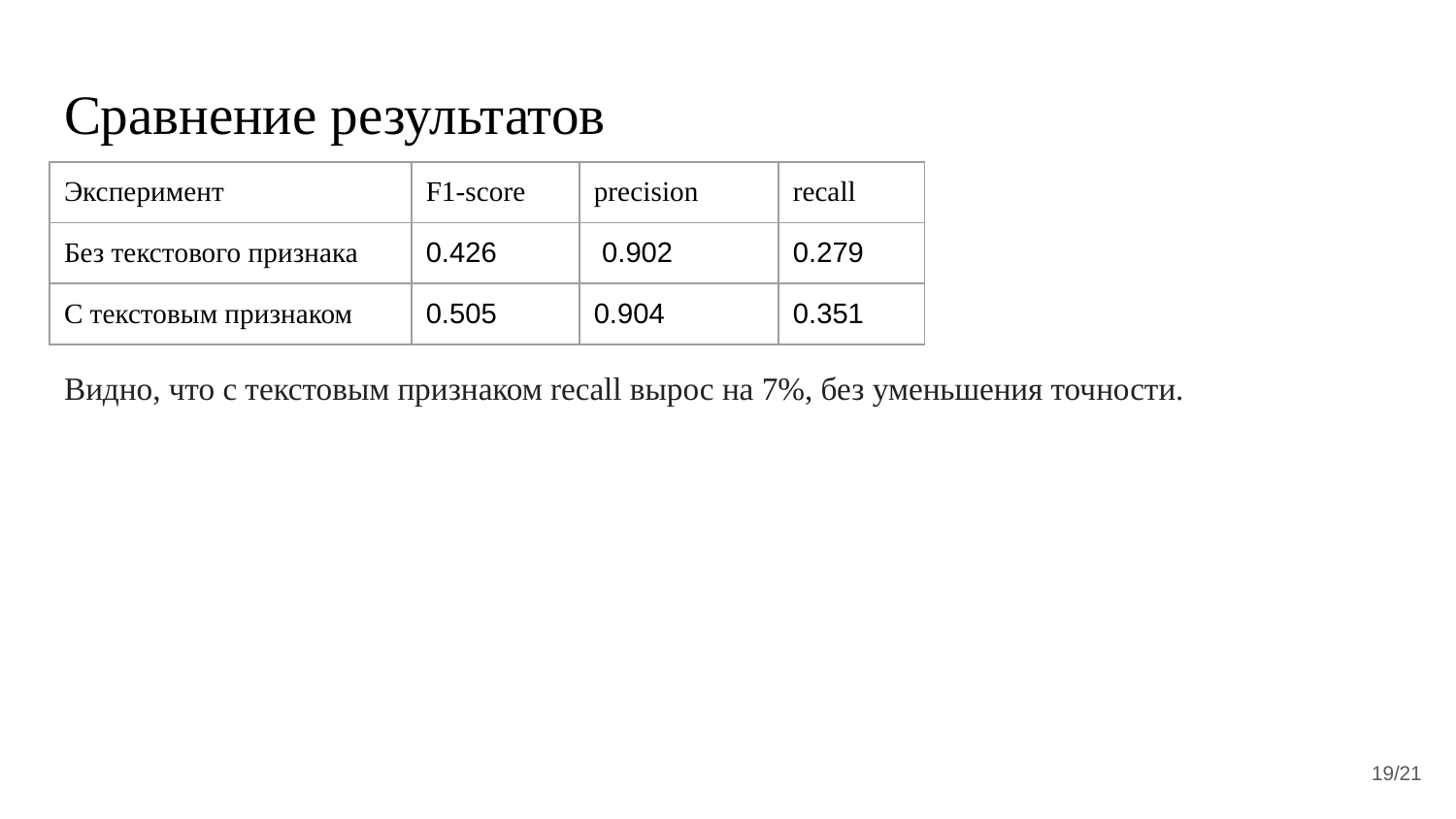

# Сравнение результатов
| Эксперимент | F1-score | precision | recall |
| --- | --- | --- | --- |
| Без текстового признака | 0.426 | 0.902 | 0.279 |
| С текстовым признаком | 0.505 | 0.904 | 0.351 |
Видно, что с текстовым признаком recall вырос на 7%, без уменьшения точности.

19/21